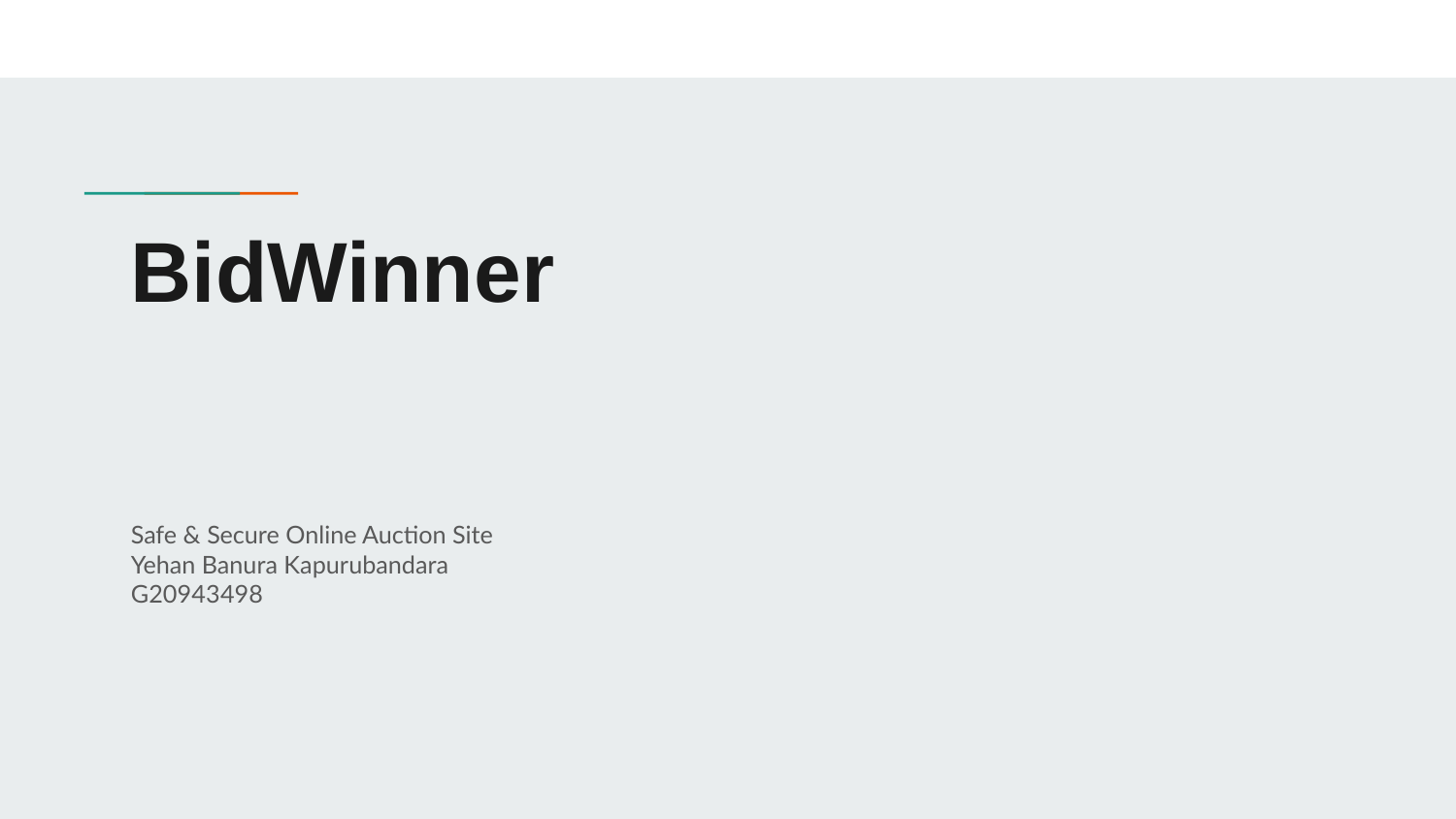

# BidWinner
Safe & Secure Online Auction Site
Yehan Banura Kapurubandara
G20943498